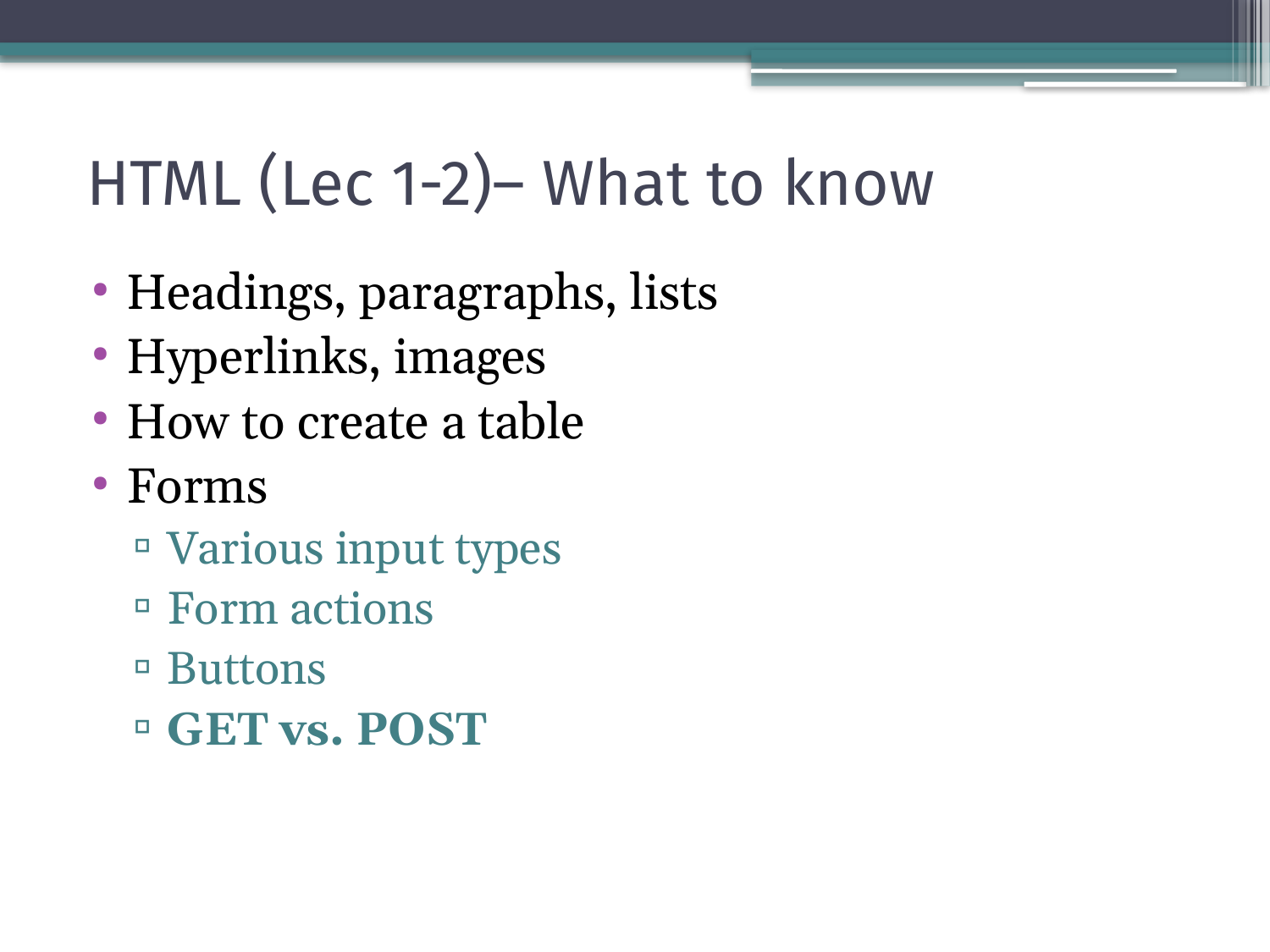

# HTML (Lec 1-2)– What to know
Headings, paragraphs, lists
Hyperlinks, images
How to create a table
Forms
Various input types
Form actions
Buttons
GET vs. POST